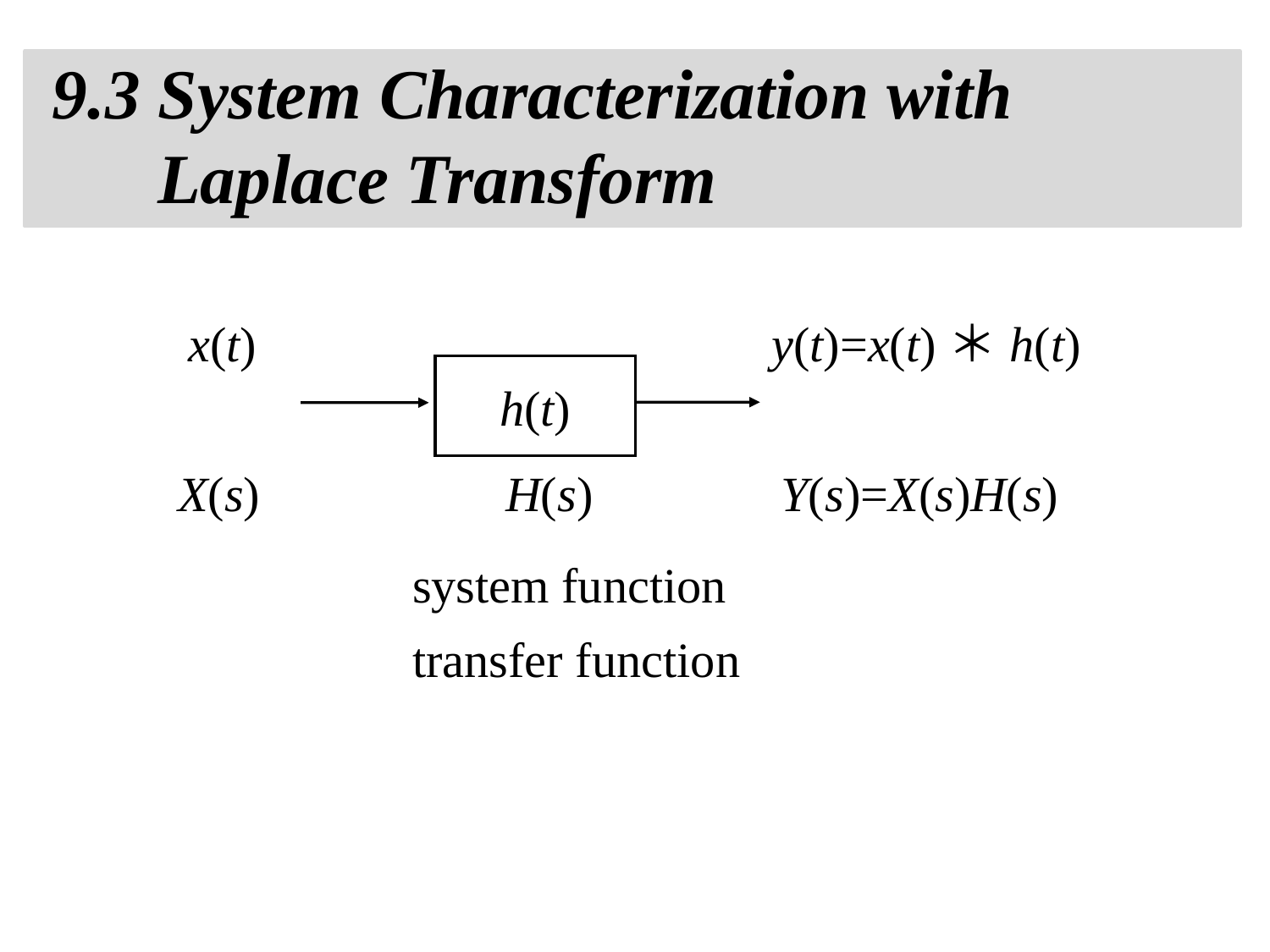

9.3 System Characterization with
Laplace Transform

x(t)
y(t)=x(t)＊h(t)
h(t)

X(s)
Y(s)=X(s)H(s)
H(s)
system function
transfer function